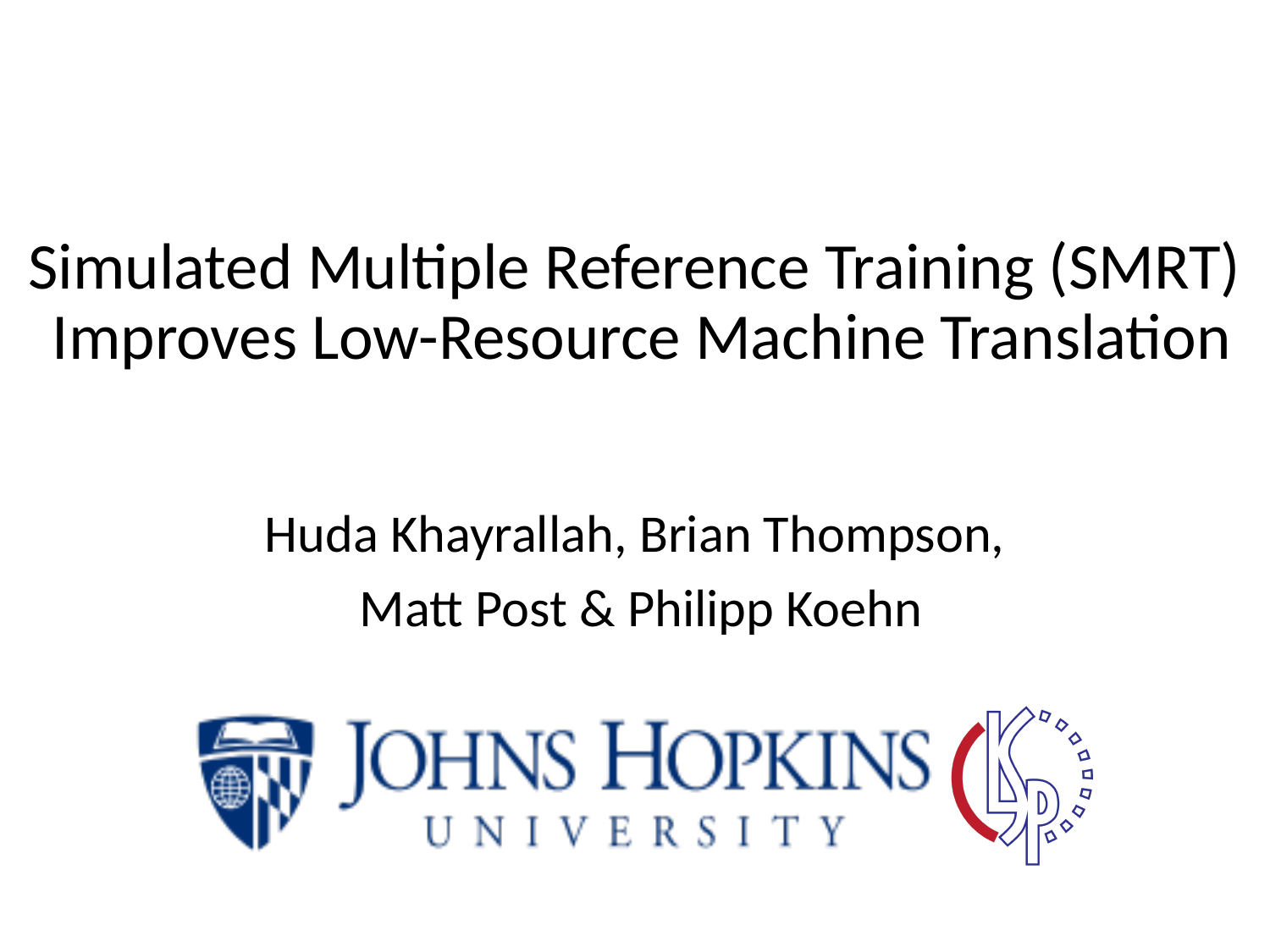

# Simulated Multiple Reference Training (SMRT) Improves Low-Resource Machine Translation
Huda Khayrallah, Brian Thompson,
 Matt Post & Philipp Koehn